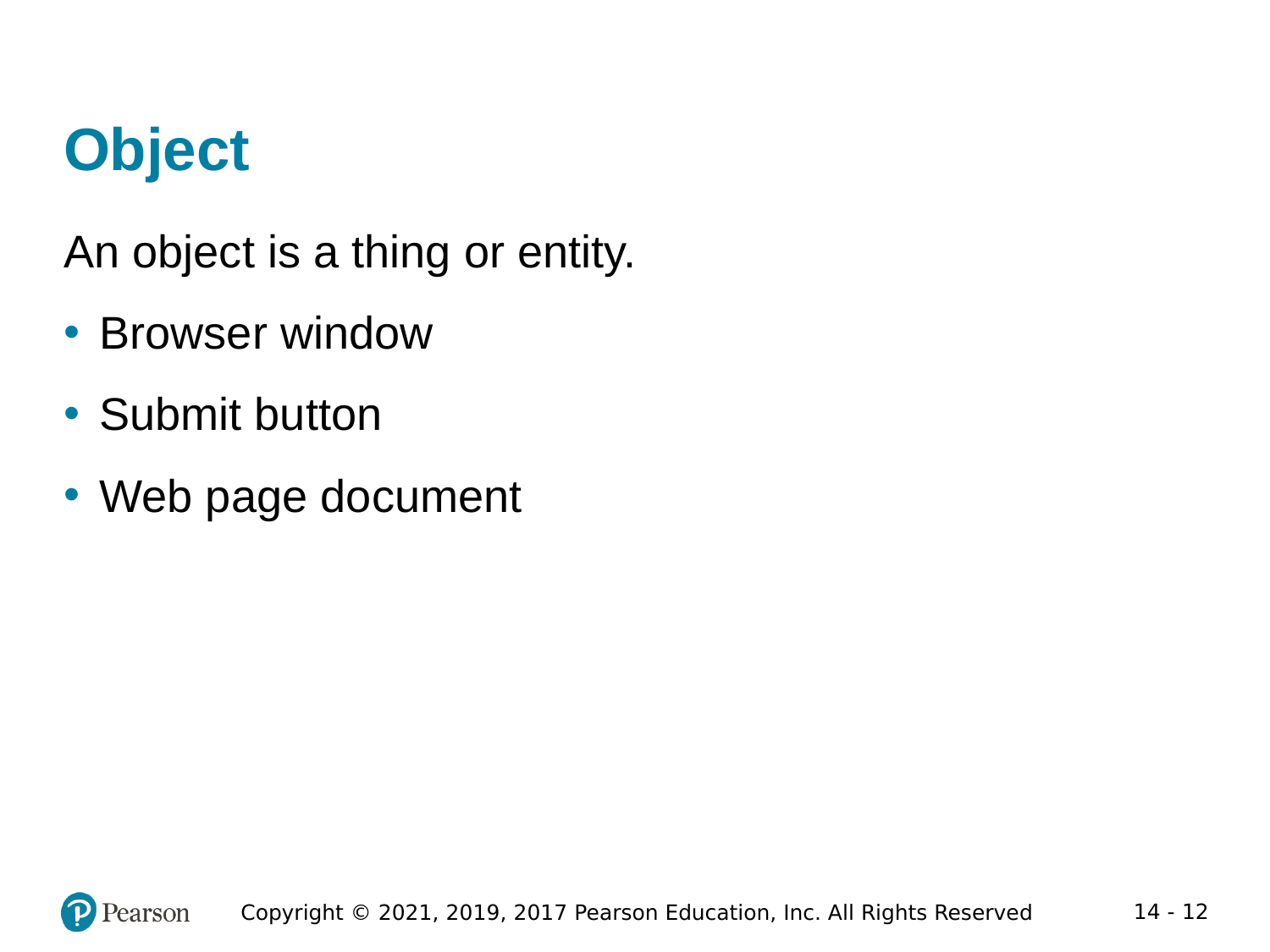

# Object
An object is a thing or entity.
Browser window
Submit button
Web page document